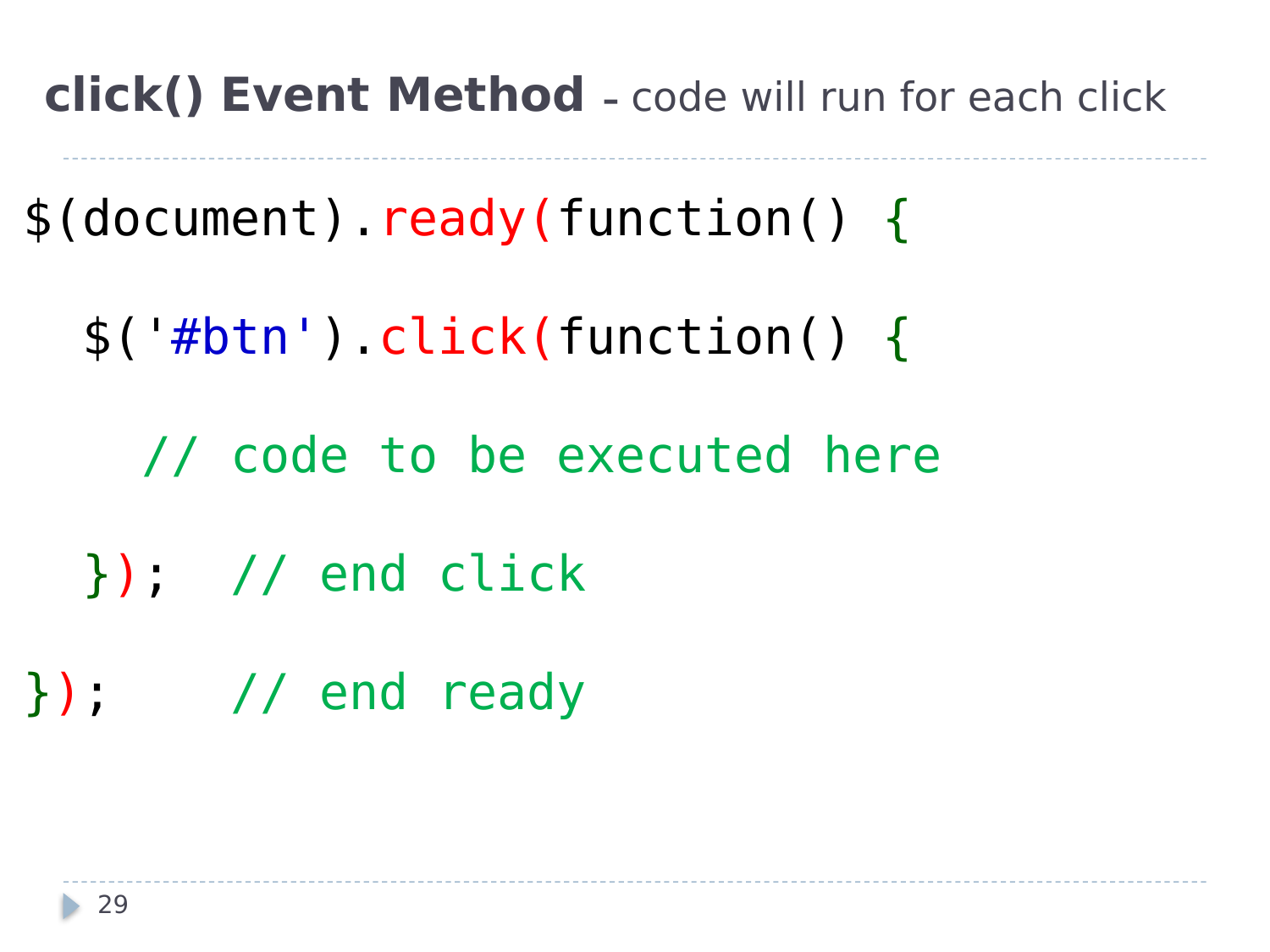

# click() Event Method – code will run for each click
$(document).ready(function() {
  $('#btn').click(function() {
    
    // code to be executed here
  });  // end click
  
});    // end ready
29